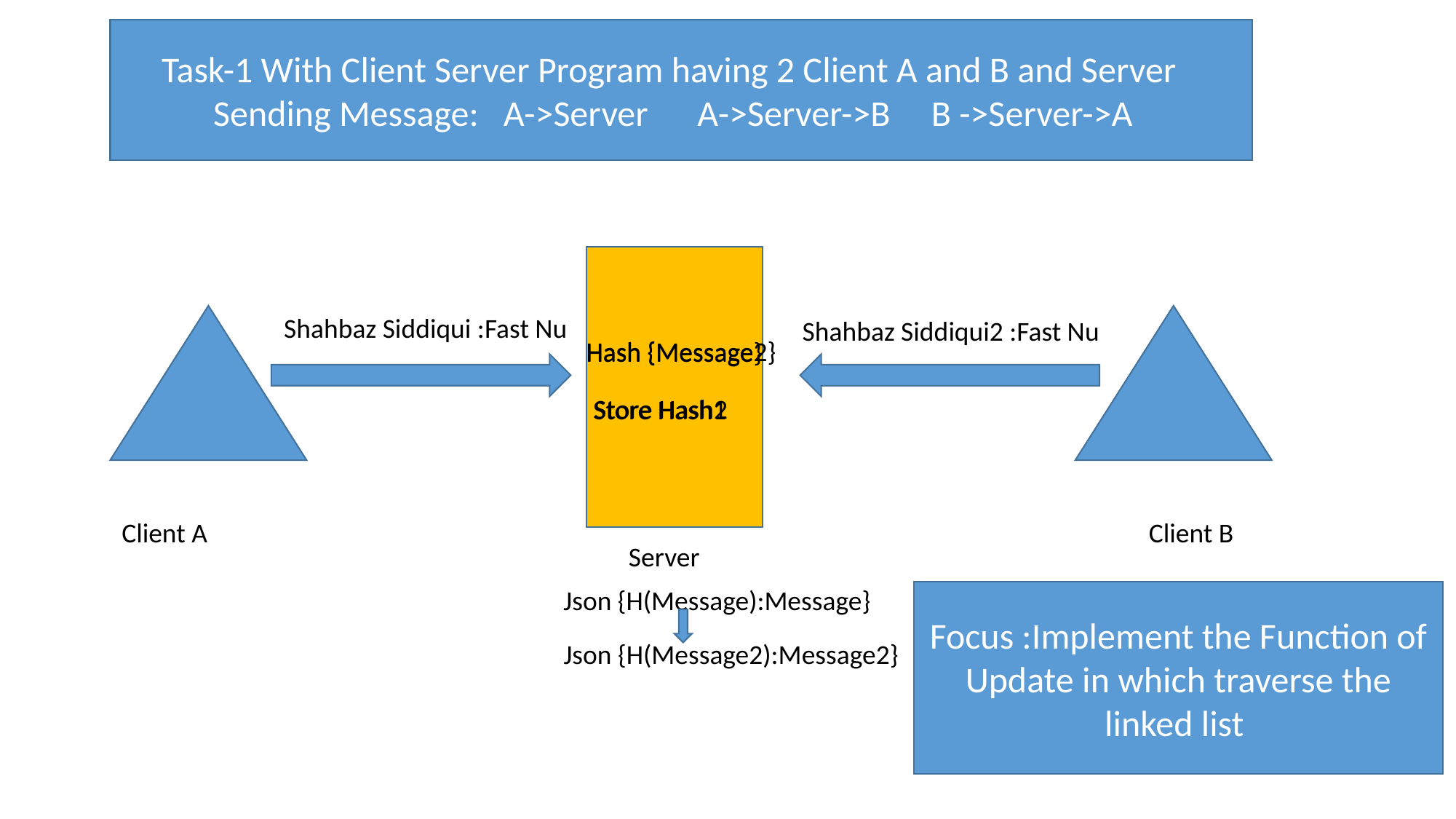

Task-1 With Client Server Program having 2 Client A and B and Server
Sending Message:   A->Server      A->Server->B     B ->Server->A

Shahbaz Siddiqui :Fast Nu

Shahbaz Siddiqui2 :Fast Nu
Hash {Message2}
Hash {Message}

Store Hash2
Store Hash1
Client A
Client B
Server
Json {H(Message):Message}
Focus :Implement the Function of Update in which traverse the linked list

Json {H(Message2):Message2}